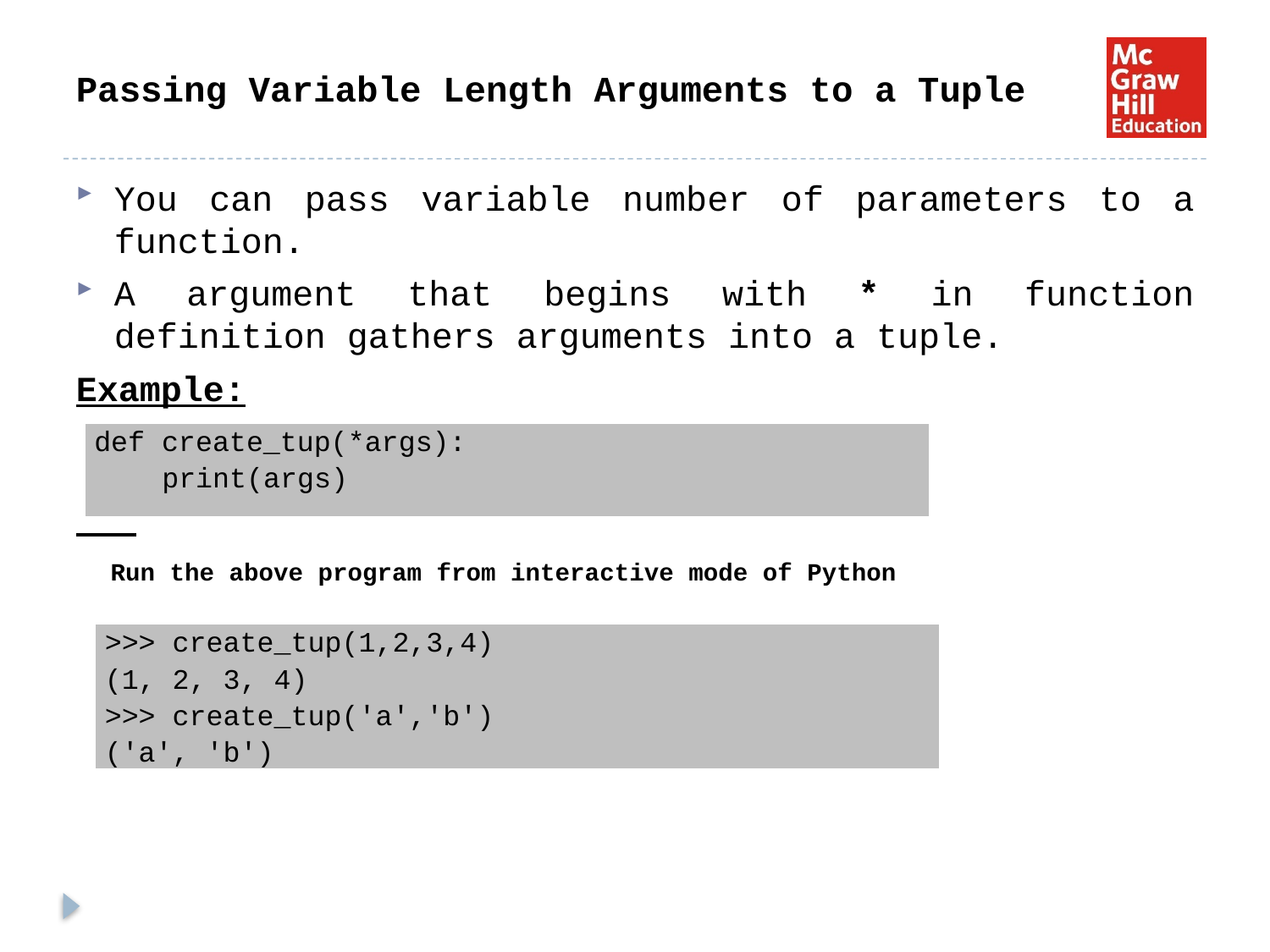

# Passing Variable Length Arguments to a Tuple
You can pass variable number of parameters to a function.
A argument that begins with * in function definition gathers arguments into a tuple.
Example:

| def create\_tup(\*args): print(args) |
| --- |
Run the above program from interactive mode of Python
| >>> create\_tup(1,2,3,4) (1, 2, 3, 4) >>> create\_tup('a','b') ('a', 'b') |
| --- |